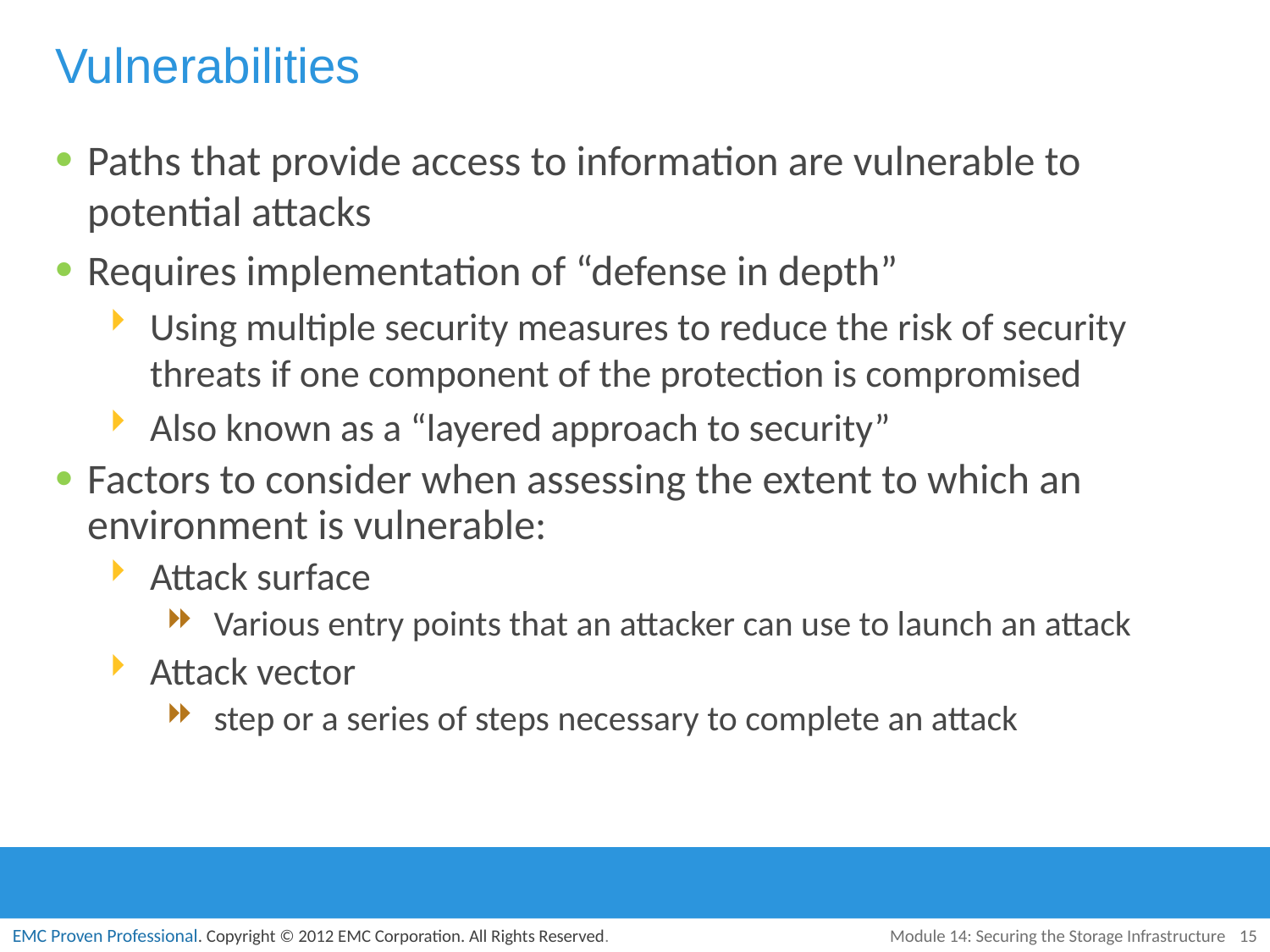

# Vulnerabilities
Paths that provide access to information are vulnerable to potential attacks
Requires implementation of “defense in depth”
Using multiple security measures to reduce the risk of security threats if one component of the protection is compromised
Also known as a “layered approach to security”
Factors to consider when assessing the extent to which an environment is vulnerable:
Attack surface
Various entry points that an attacker can use to launch an attack
Attack vector
step or a series of steps necessary to complete an attack

Module 14: Securing the Storage Infrastructure
15